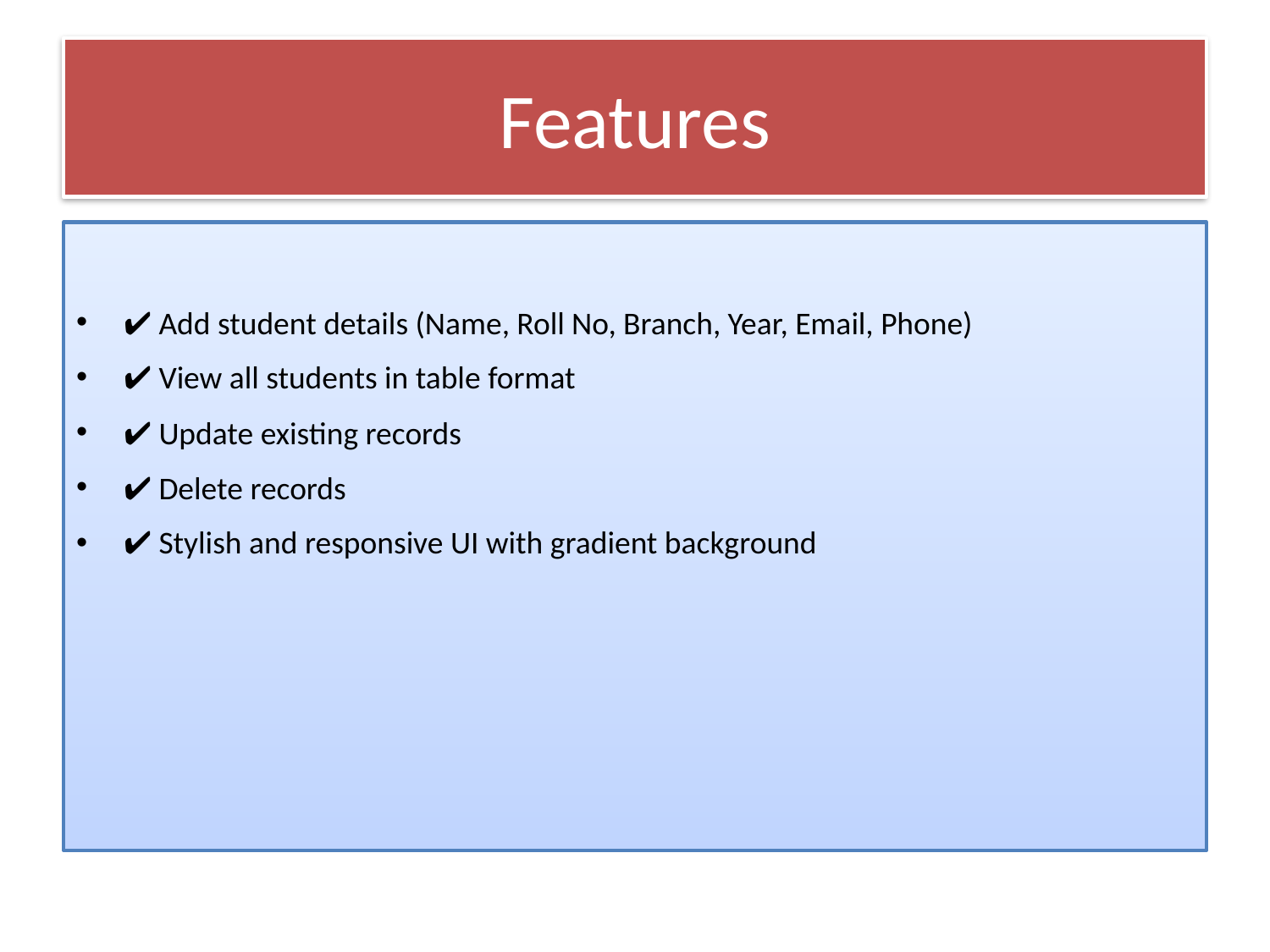

# Features

✔ Add student details (Name, Roll No, Branch, Year, Email, Phone)
✔ View all students in table format
✔ Update existing records
✔ Delete records
✔ Stylish and responsive UI with gradient background